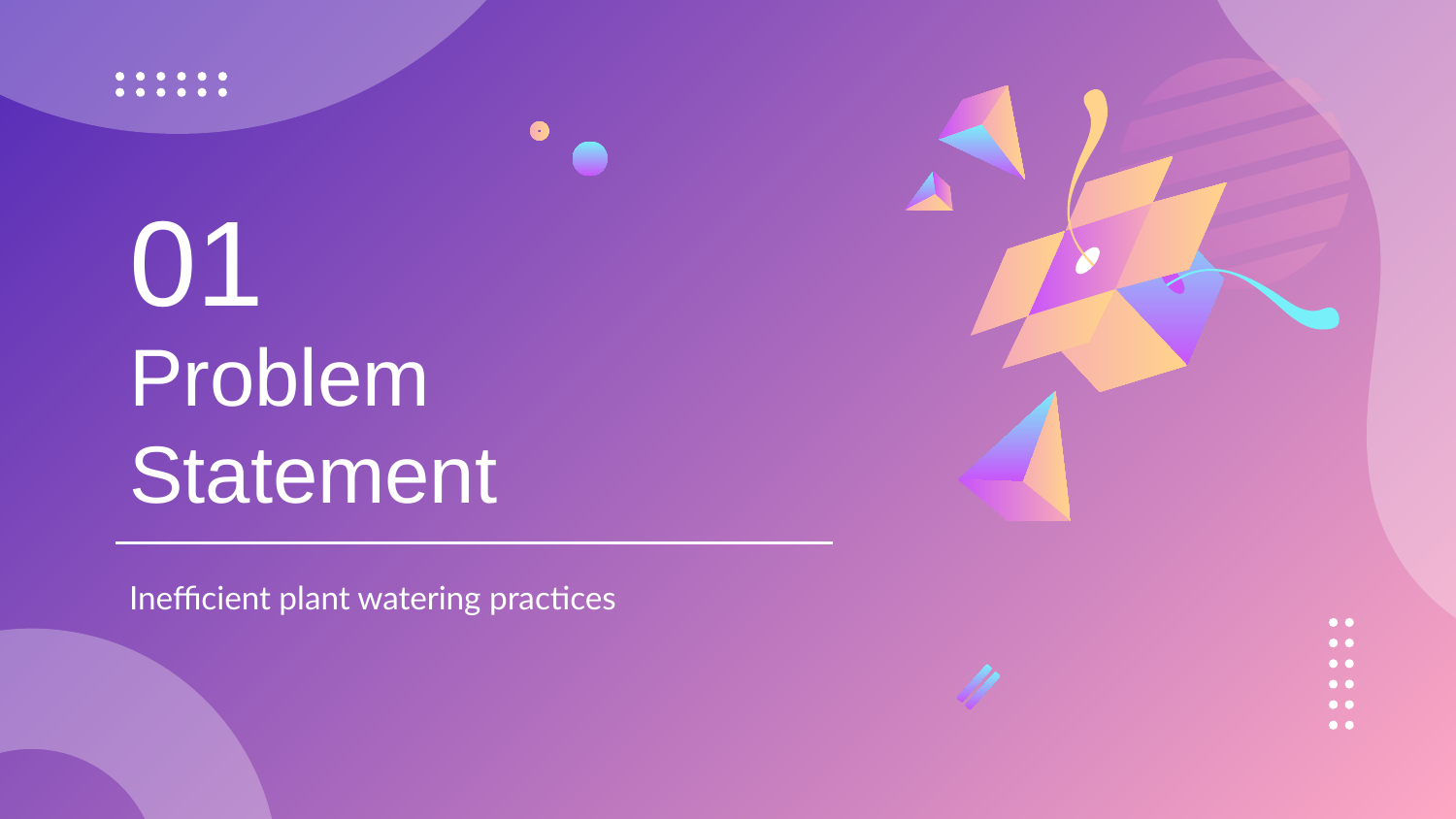

01
# Problem Statement
Inefficient plant watering practices